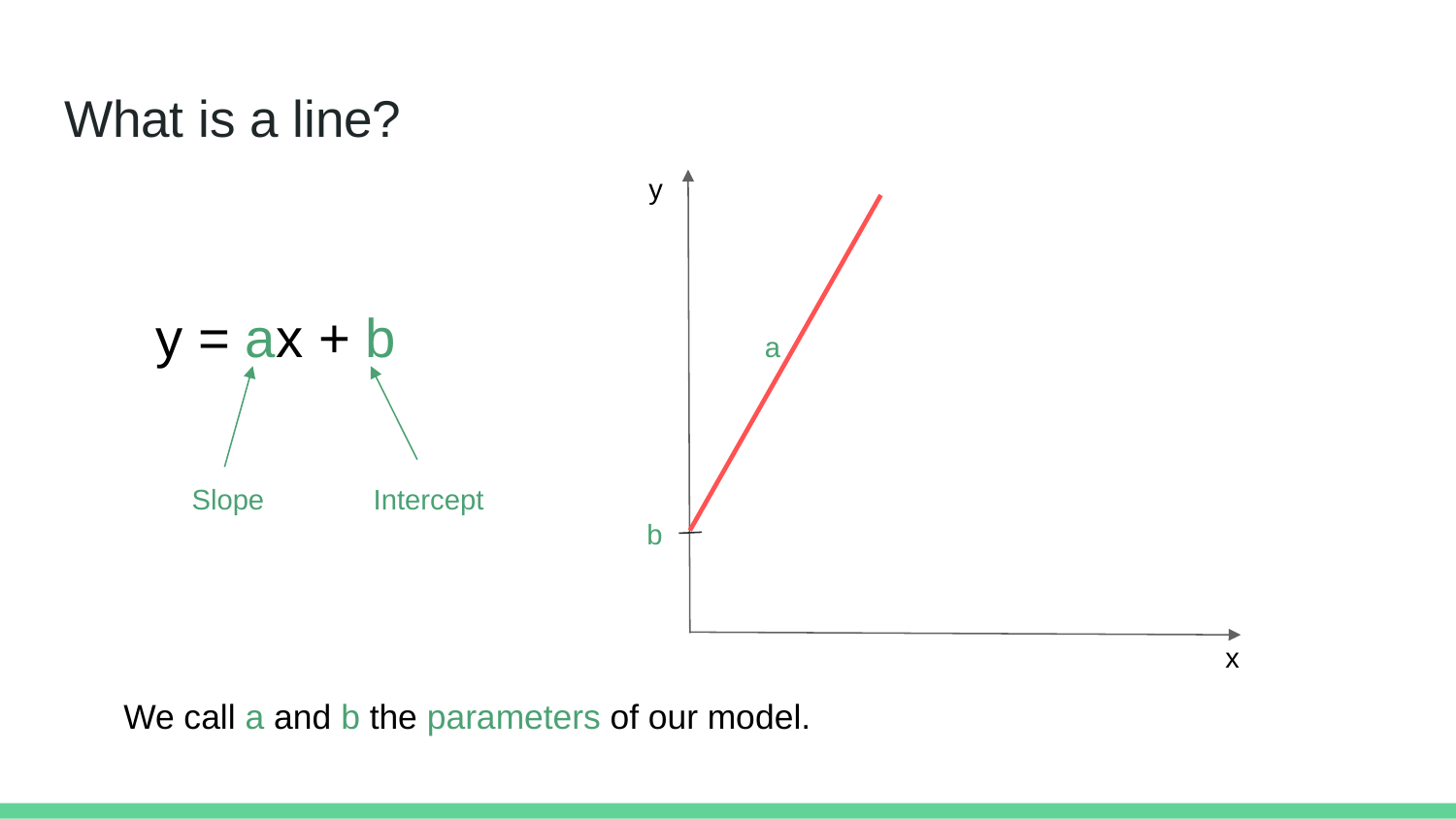

# What is a line?
y
y = ax + b
a
Slope
Intercept
b
x
We call a and b the parameters of our model.